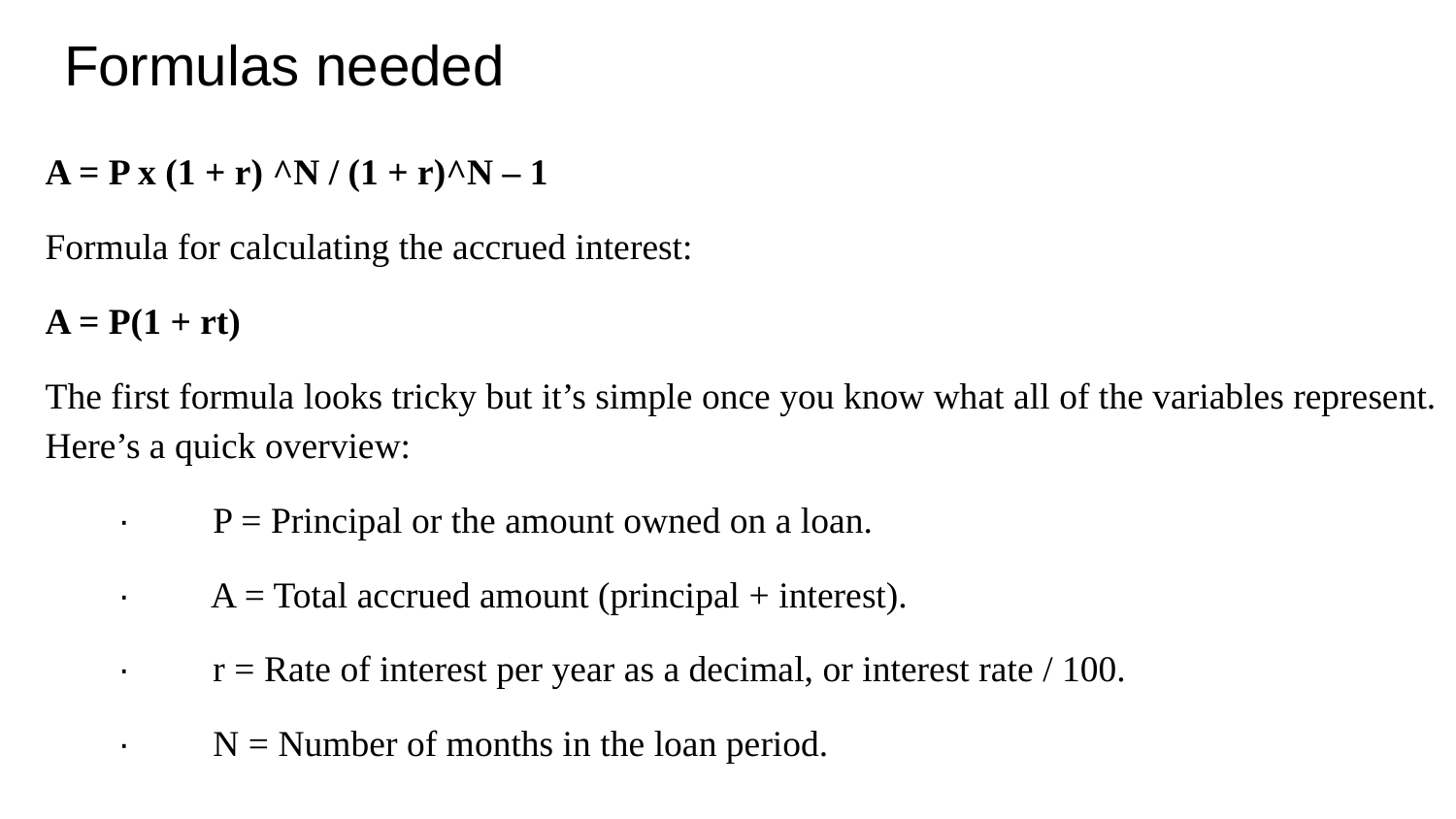

# Formulas needed
A = P x (1 + r) ^N / (1 + r)^N – 1
Formula for calculating the accrued interest:
A = P(1 + rt)
The first formula looks tricky but it’s simple once you know what all of the variables represent. Here’s a quick overview:
·         P = Principal or the amount owned on a loan.
·         A = Total accrued amount (principal + interest).
·         r = Rate of interest per year as a decimal, or interest rate / 100.
·         N = Number of months in the loan period.